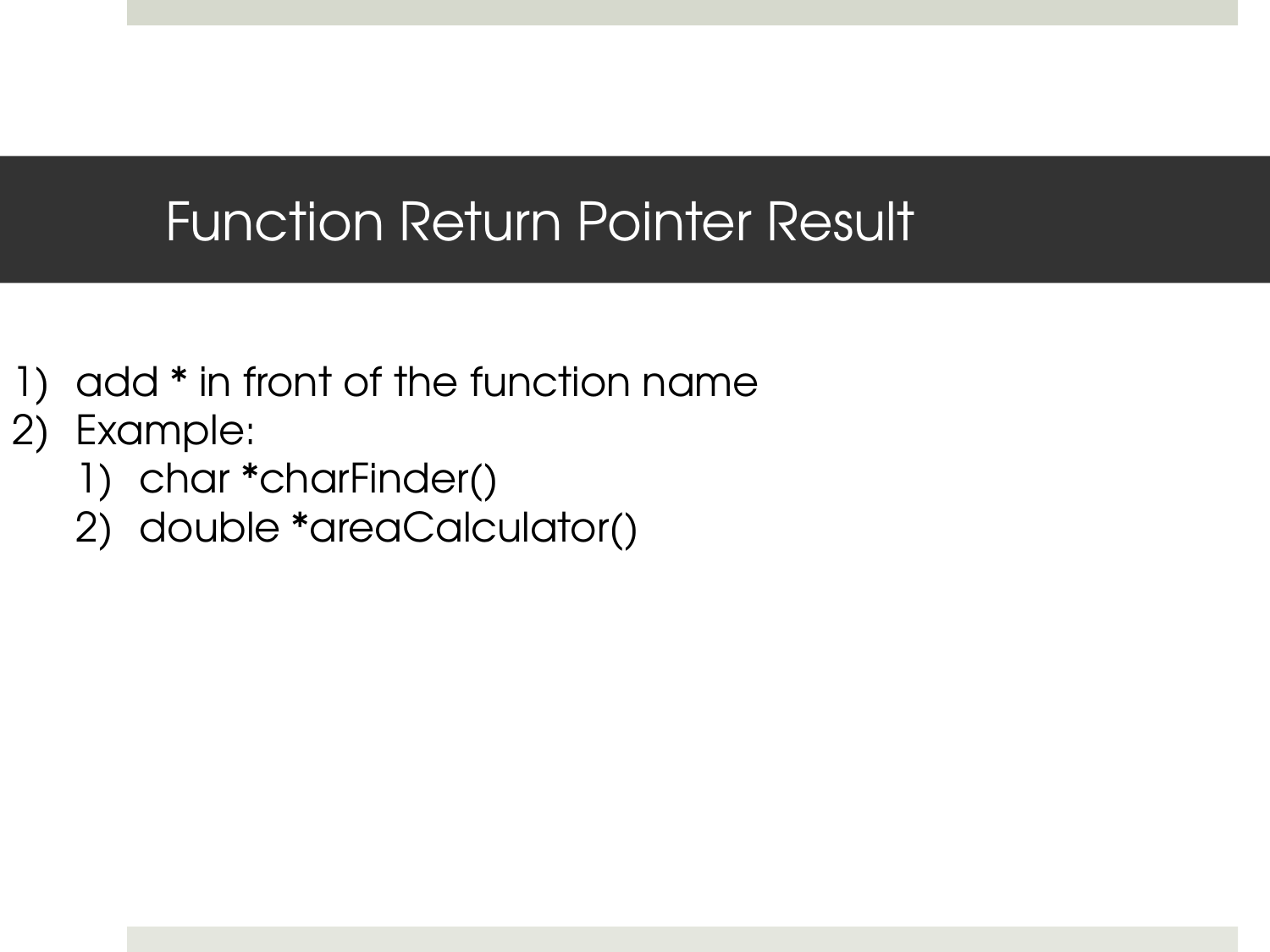

# Function Return Pointer Result
add * in front of the function name
Example:
char *charFinder()
double *areaCalculator()